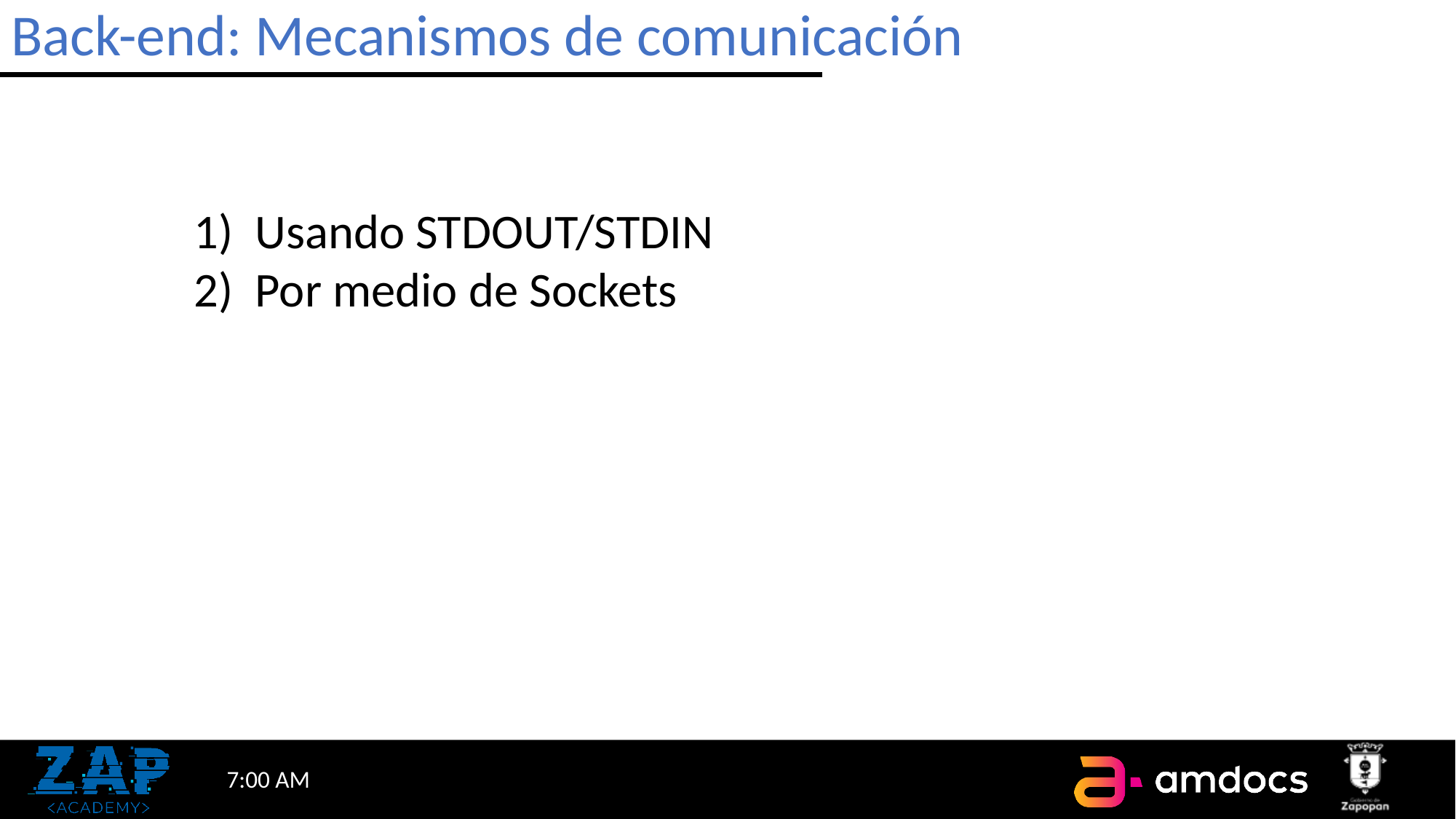

# Back-end: Mecanismos de comunicación
Usando STDOUT/STDIN
Por medio de Sockets
7:00 AM